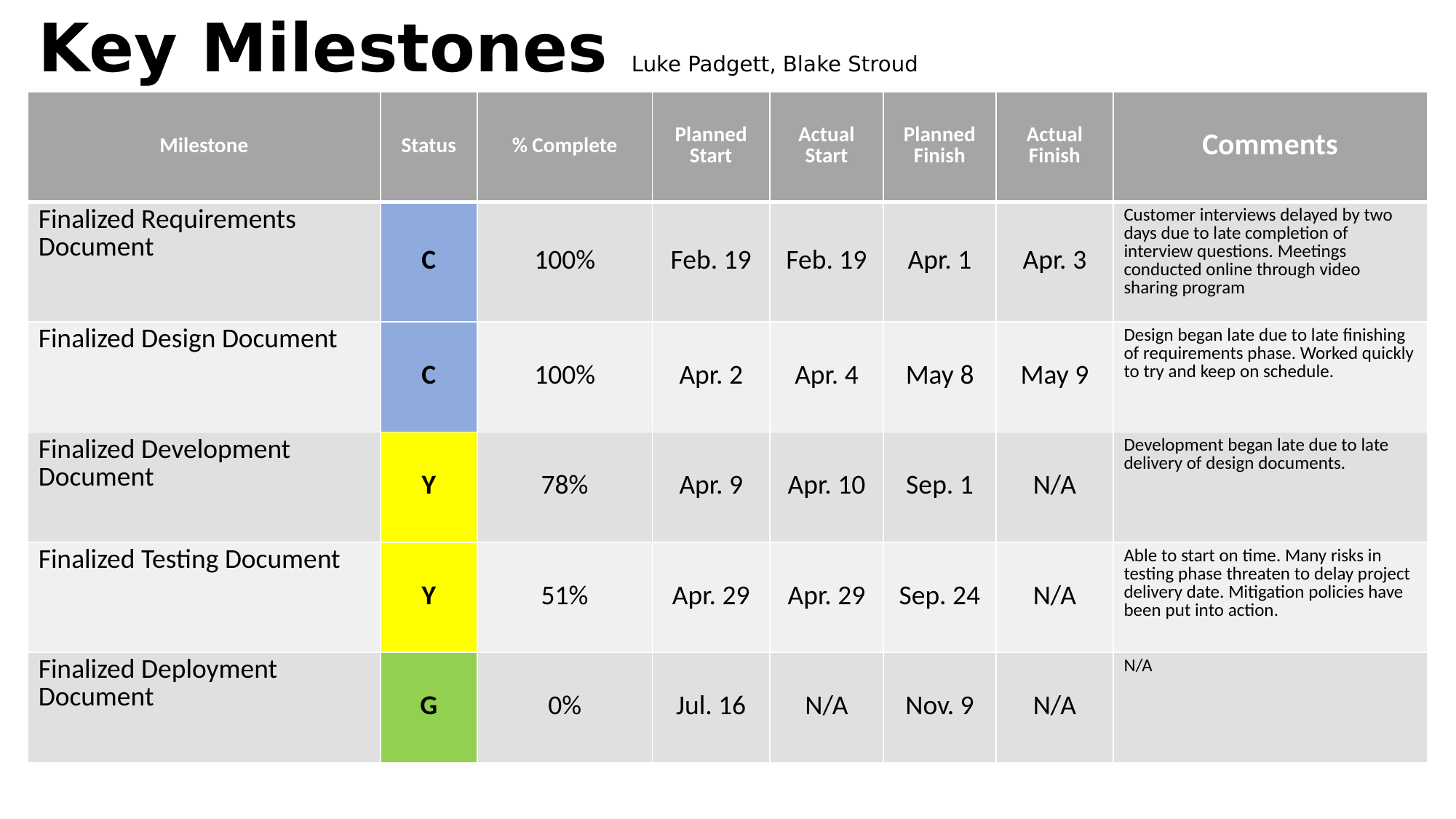

Key Milestones Luke Padgett, Blake Stroud
| Milestone | Status | % Complete | Planned Start | Actual Start | Planned Finish | Actual Finish | Comments |
| --- | --- | --- | --- | --- | --- | --- | --- |
| Finalized Requirements Document | C | 100% | Feb. 19 | Feb. 19 | Apr. 1 | Apr. 3 | Customer interviews delayed by two days due to late completion of interview questions. Meetings conducted online through video sharing program |
| Finalized Design Document | C | 100% | Apr. 2 | Apr. 4 | May 8 | May 9 | Design began late due to late finishing of requirements phase. Worked quickly to try and keep on schedule. |
| Finalized Development Document | Y | 78% | Apr. 9 | Apr. 10 | Sep. 1 | N/A | Development began late due to late delivery of design documents. |
| Finalized Testing Document | Y | 51% | Apr. 29 | Apr. 29 | Sep. 24 | N/A | Able to start on time. Many risks in testing phase threaten to delay project delivery date. Mitigation policies have been put into action. |
| Finalized Deployment Document | G | 0% | Jul. 16 | N/A | Nov. 9 | N/A | N/A |